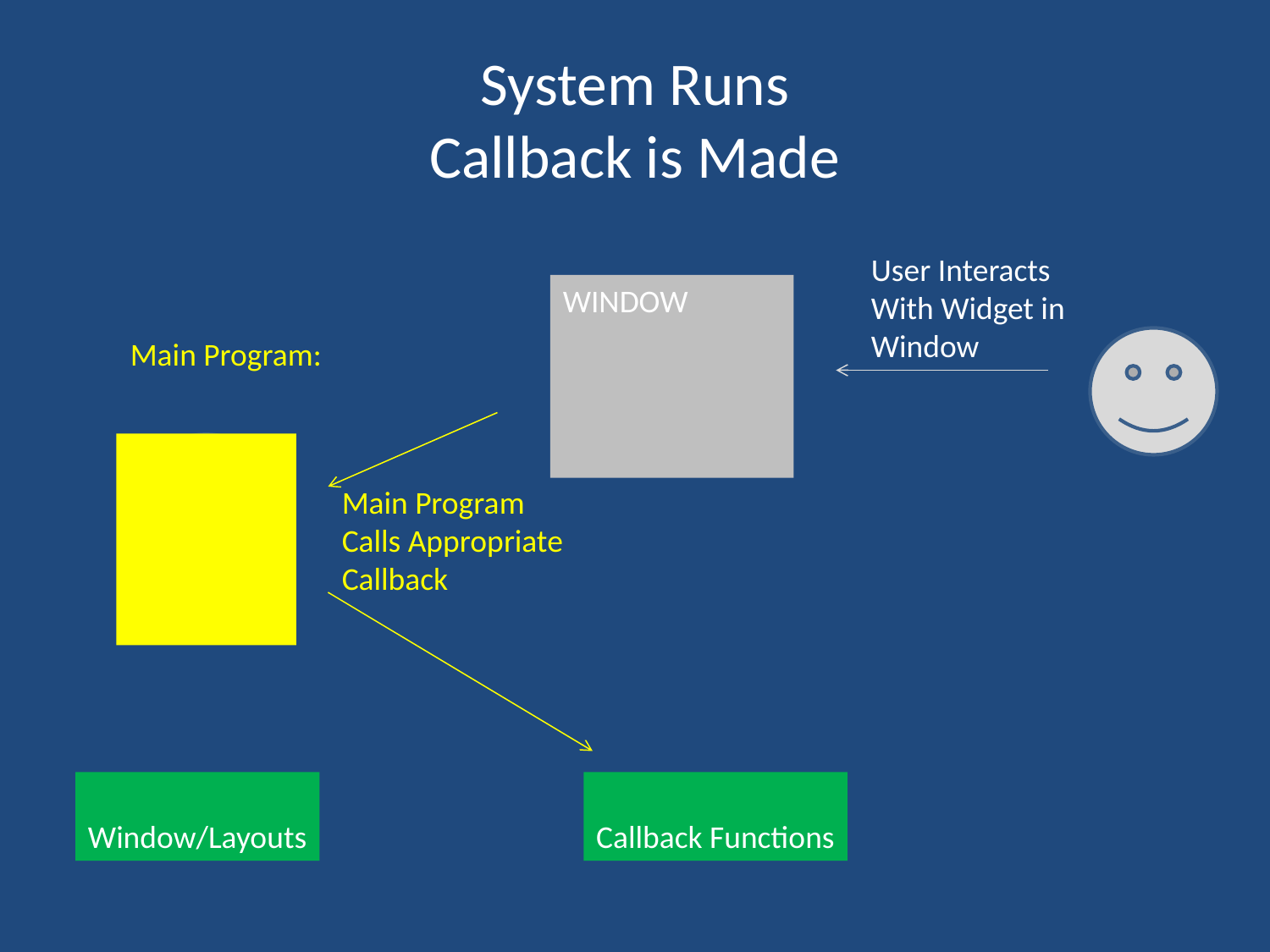

# System Runs Callback is Made
User Interacts
With Widget in
Window
WINDOW

Main Program:

Main Program
Calls Appropriate
Callback

Window/Layouts

Callback Functions